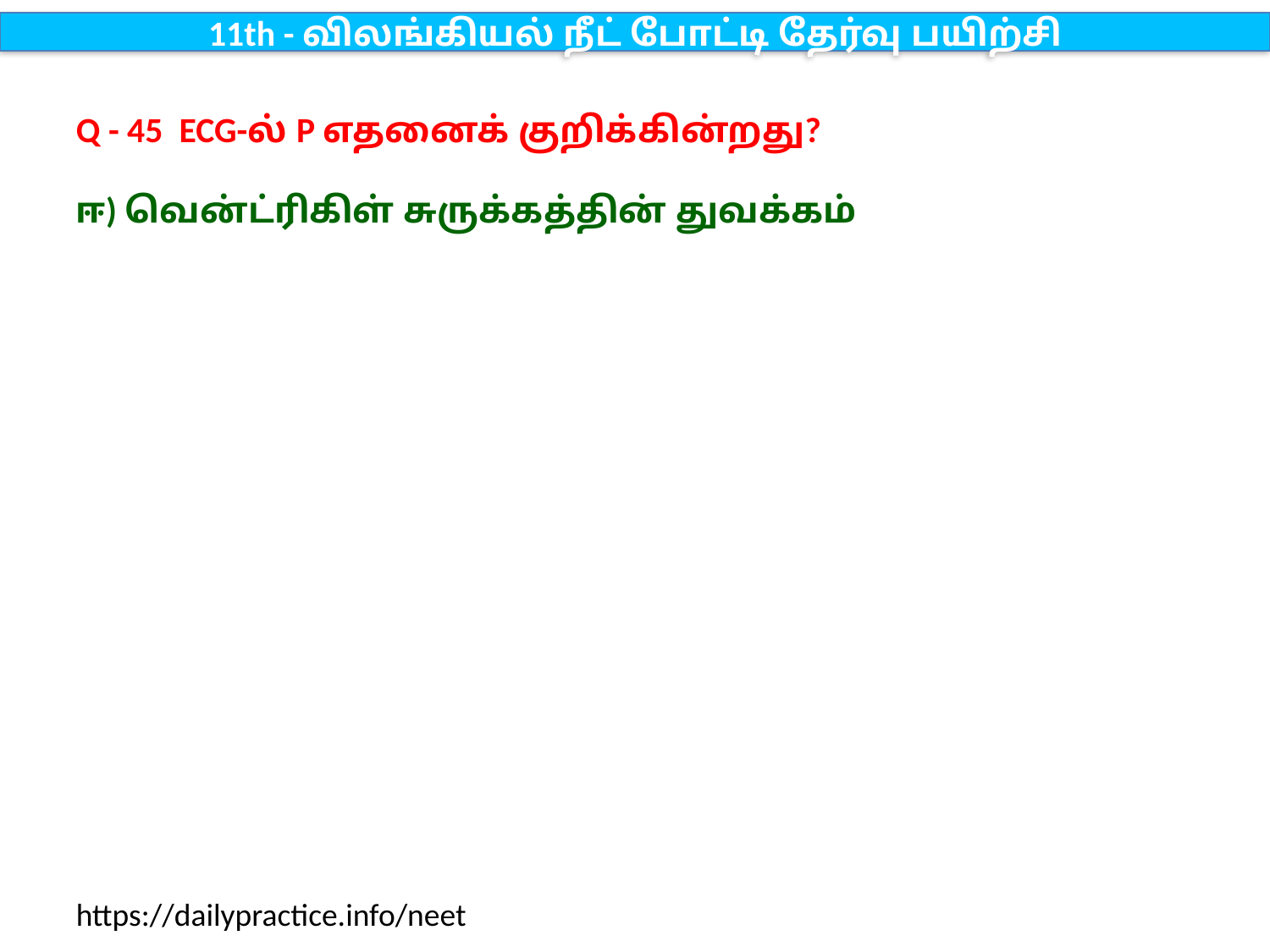

11th - விலங்கியல் நீட் போட்டி தேர்வு பயிற்சி

Q - 45  ECG-ல் P எதனைக் குறிக்கின்றது?

ஈ) வென்ட்ரிகிள் சுருக்கத்தின் துவக்கம்
https://dailypractice.info/neet